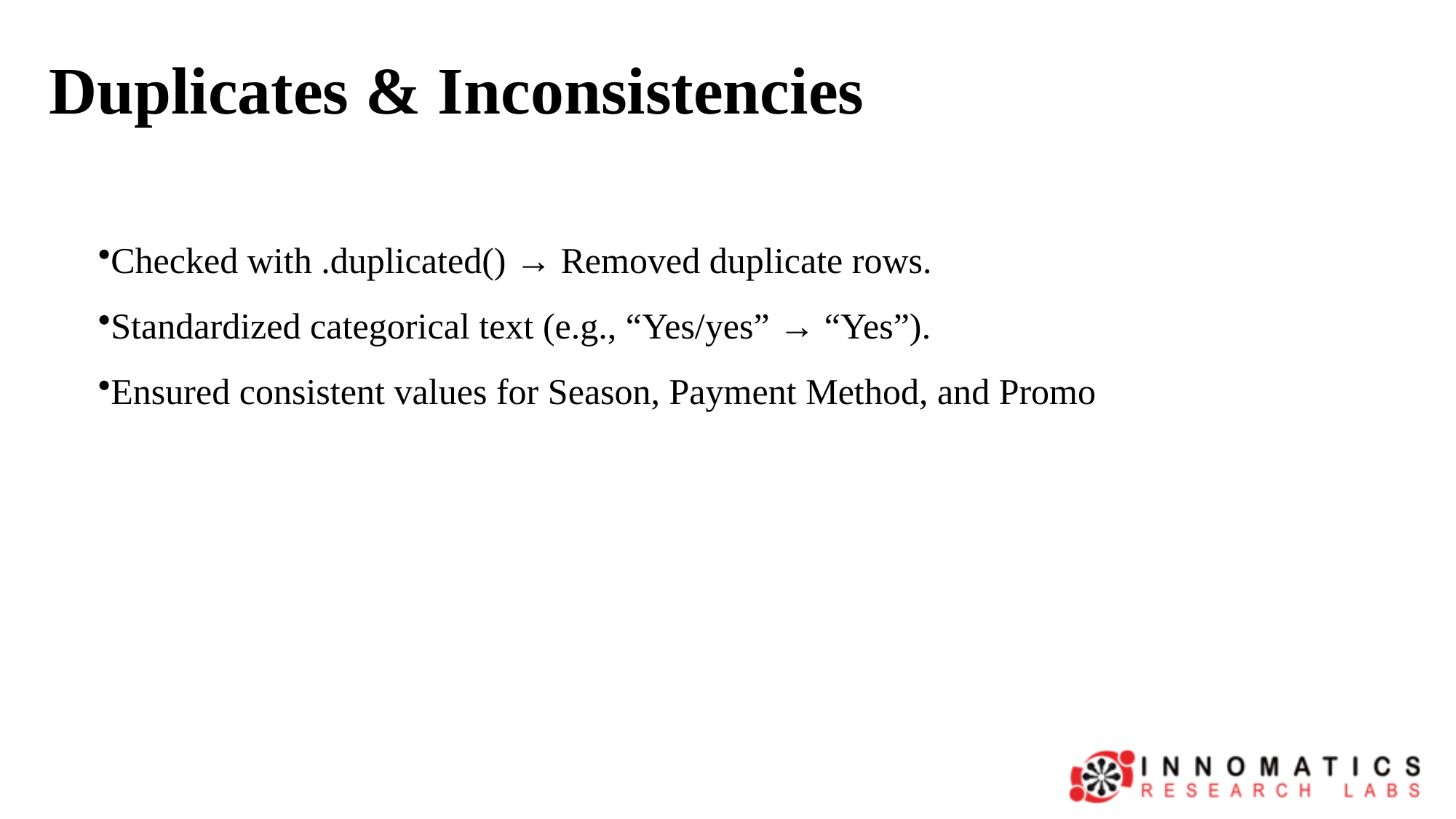

# Duplicates & Inconsistencies
Checked with .duplicated() → Removed duplicate rows.
Standardized categorical text (e.g., “Yes/yes” → “Yes”).
Ensured consistent values for Season, Payment Method, and Promo